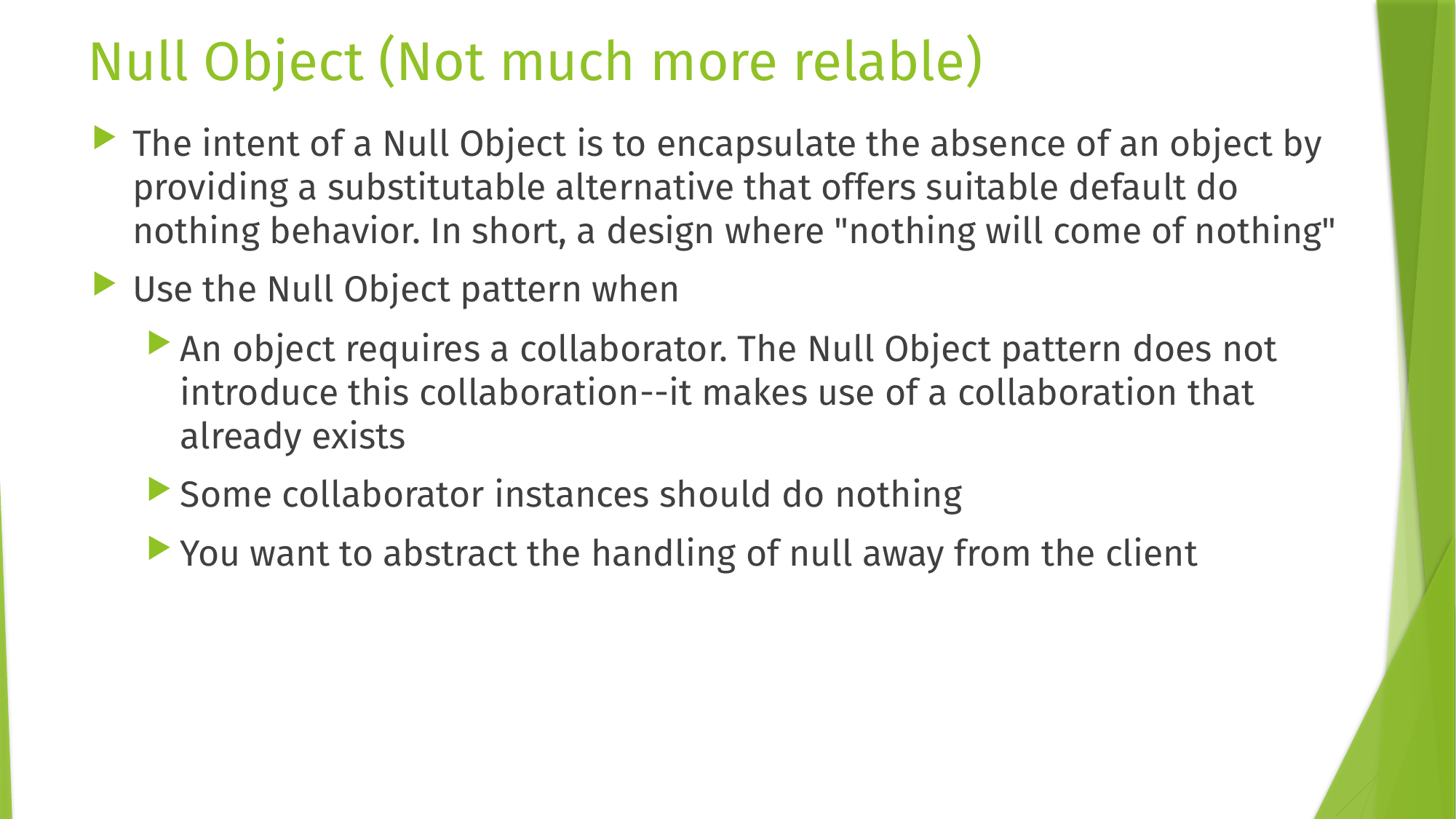

# Null Object (Not much more relable)
The intent of a Null Object is to encapsulate the absence of an object by providing a substitutable alternative that offers suitable default do nothing behavior. In short, a design where "nothing will come of nothing"
Use the Null Object pattern when
An object requires a collaborator. The Null Object pattern does not introduce this collaboration--it makes use of a collaboration that already exists
Some collaborator instances should do nothing
You want to abstract the handling of null away from the client